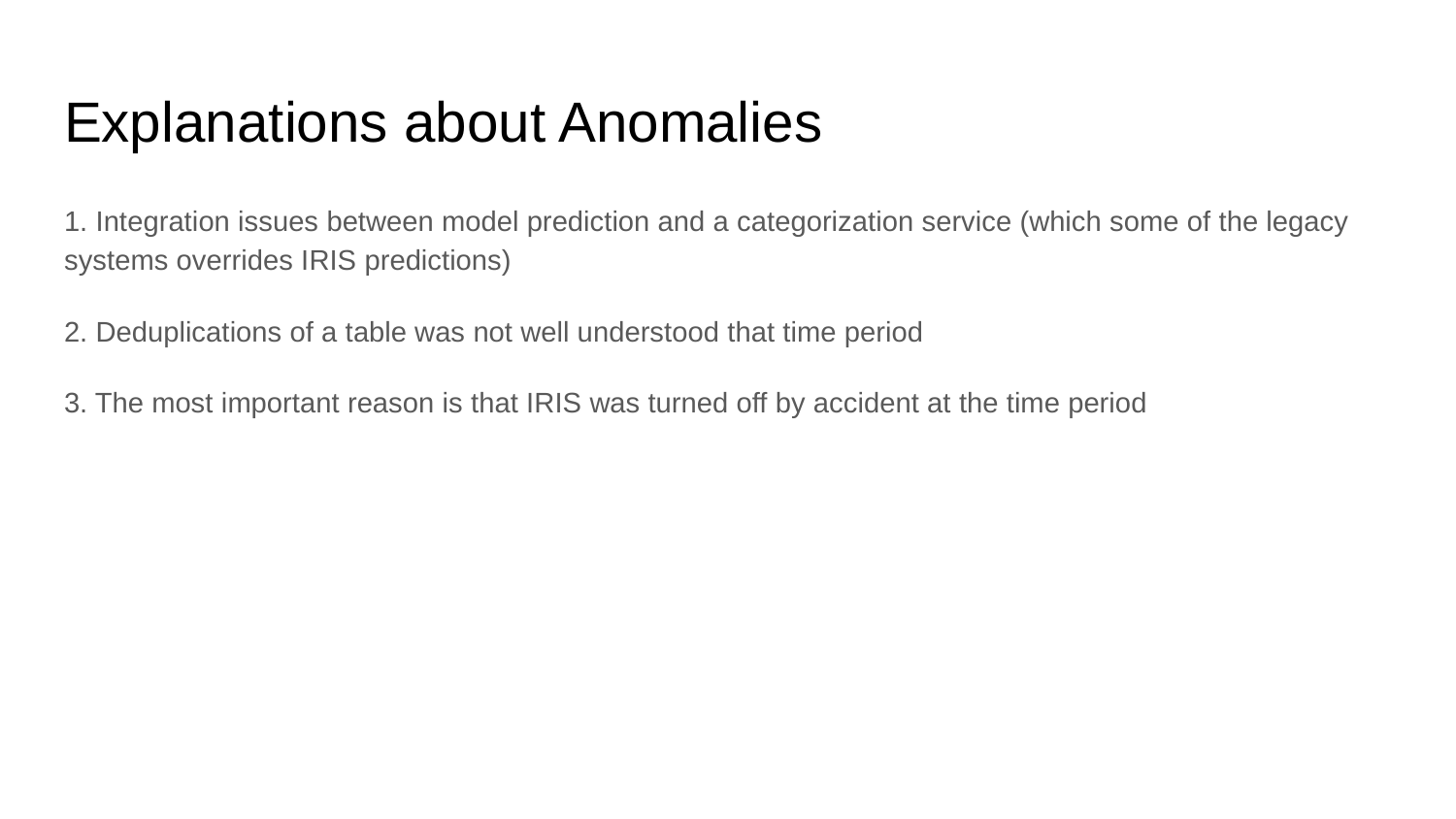

# Explanations about Anomalies
1. Integration issues between model prediction and a categorization service (which some of the legacy systems overrides IRIS predictions)
2. Deduplications of a table was not well understood that time period
3. The most important reason is that IRIS was turned off by accident at the time period